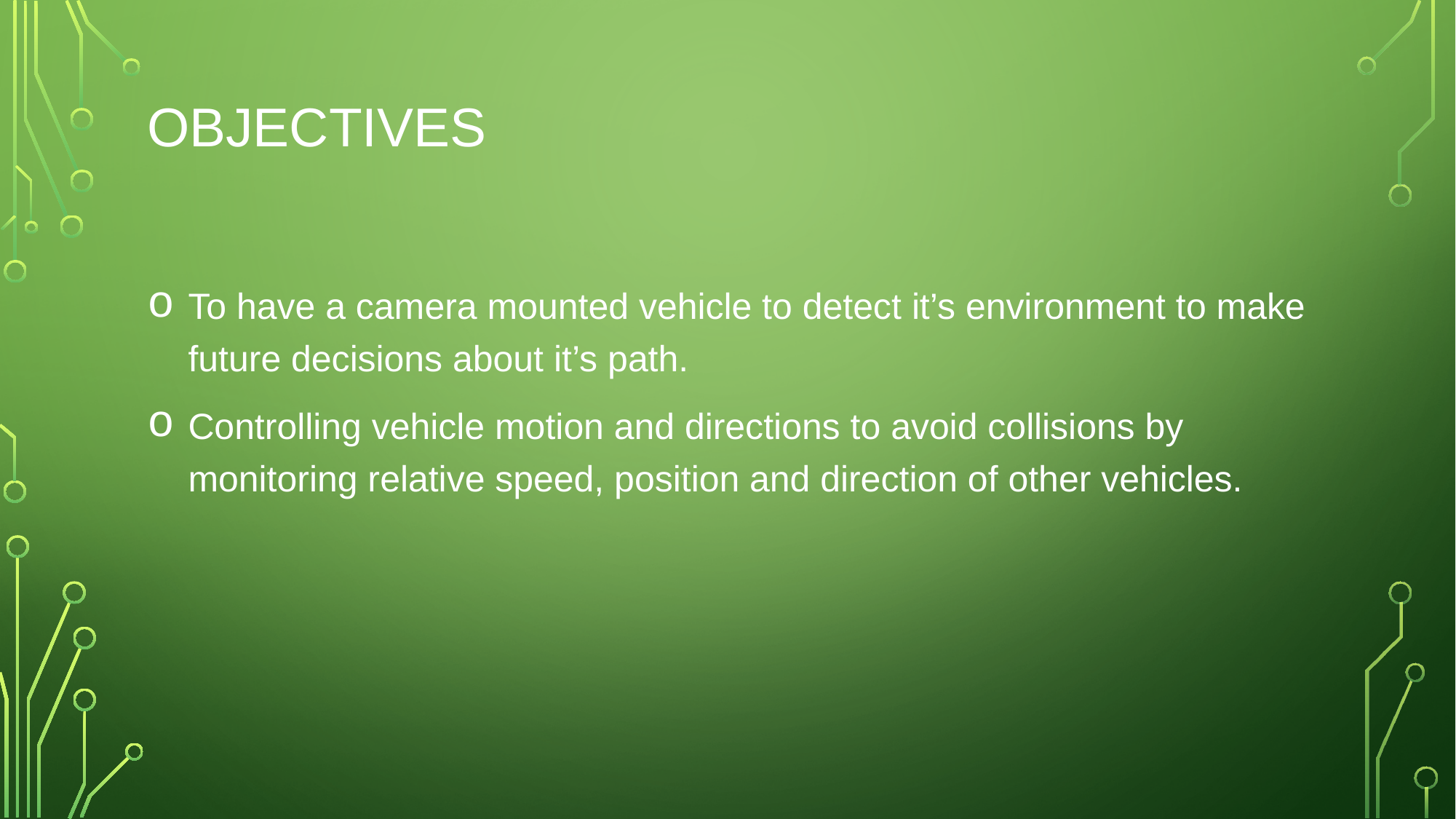

# Objectives
To have a camera mounted vehicle to detect it’s environment to make future decisions about it’s path.
Controlling vehicle motion and directions to avoid collisions by monitoring relative speed, position and direction of other vehicles.